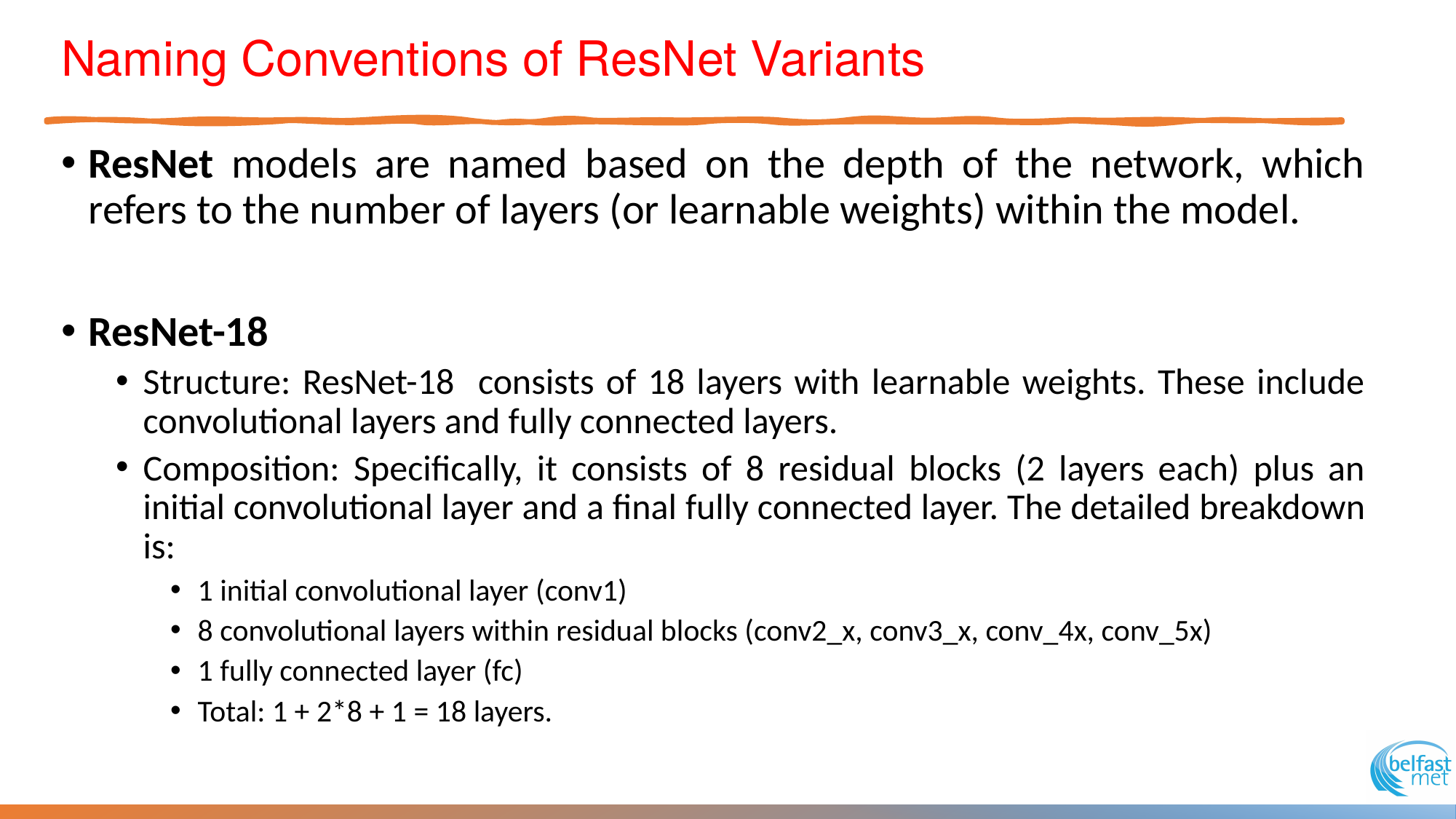

# Naming Conventions of ResNet Variants
ResNet models are named based on the depth of the network, which refers to the number of layers (or learnable weights) within the model.

ResNet-18
Structure: ResNet-18  consists of 18 layers with learnable weights. These include convolutional layers and fully connected layers.
Composition: Specifically, it consists of 8 residual blocks (2 layers each) plus an initial convolutional layer and a final fully connected layer. The detailed breakdown is:
1 initial convolutional layer (conv1)
8 convolutional layers within residual blocks (conv2_x, conv3_x, conv_4x, conv_5x)
1 fully connected layer (fc)
Total: 1 + 2*8 + 1 = 18 layers.